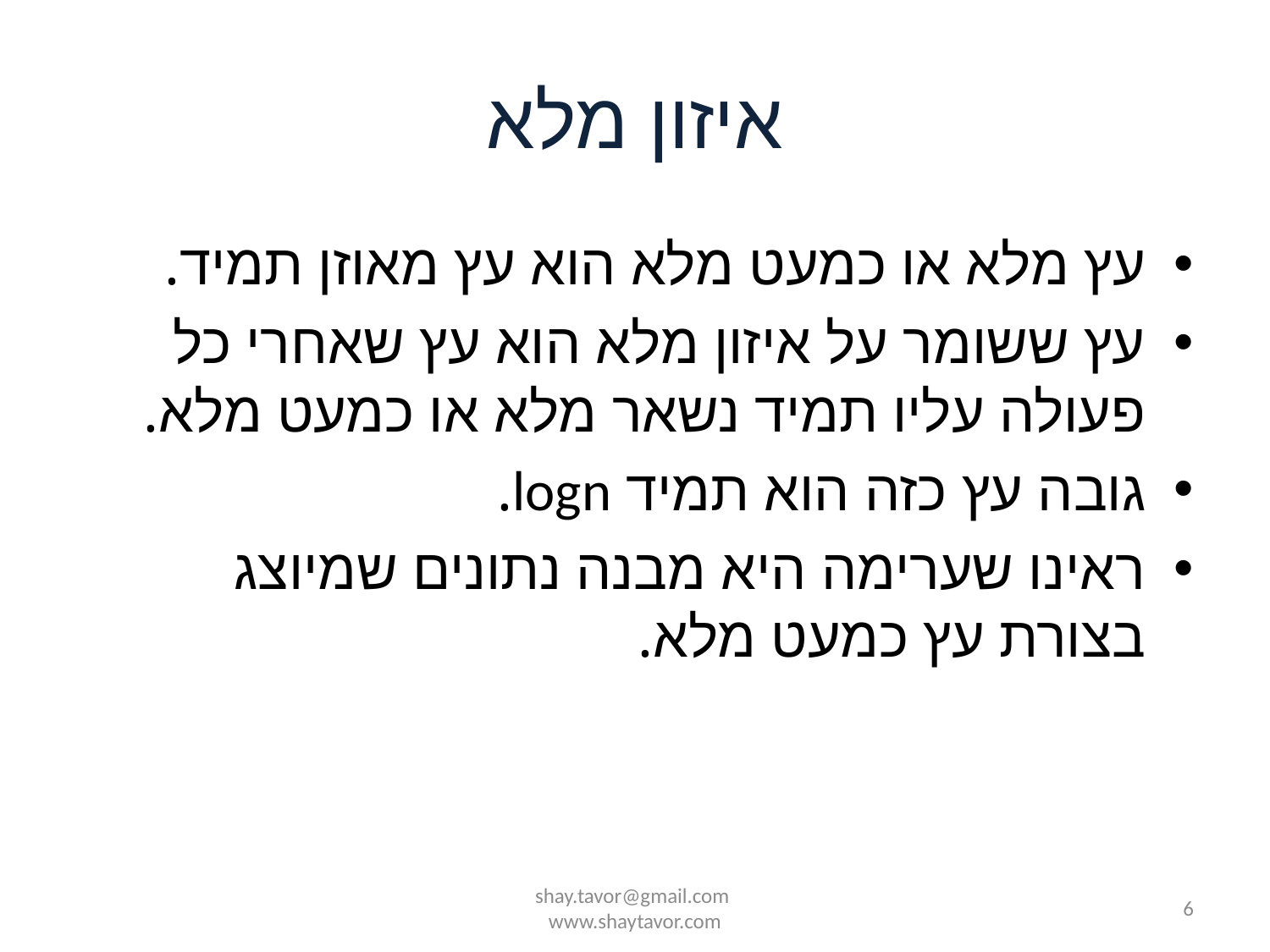

# איזון מלא
עץ מלא או כמעט מלא הוא עץ מאוזן תמיד.
עץ ששומר על איזון מלא הוא עץ שאחרי כל פעולה עליו תמיד נשאר מלא או כמעט מלא.
גובה עץ כזה הוא תמיד logn.
ראינו שערימה היא מבנה נתונים שמיוצג בצורת עץ כמעט מלא.
shay.tavor@gmail.com
www.shaytavor.com
6